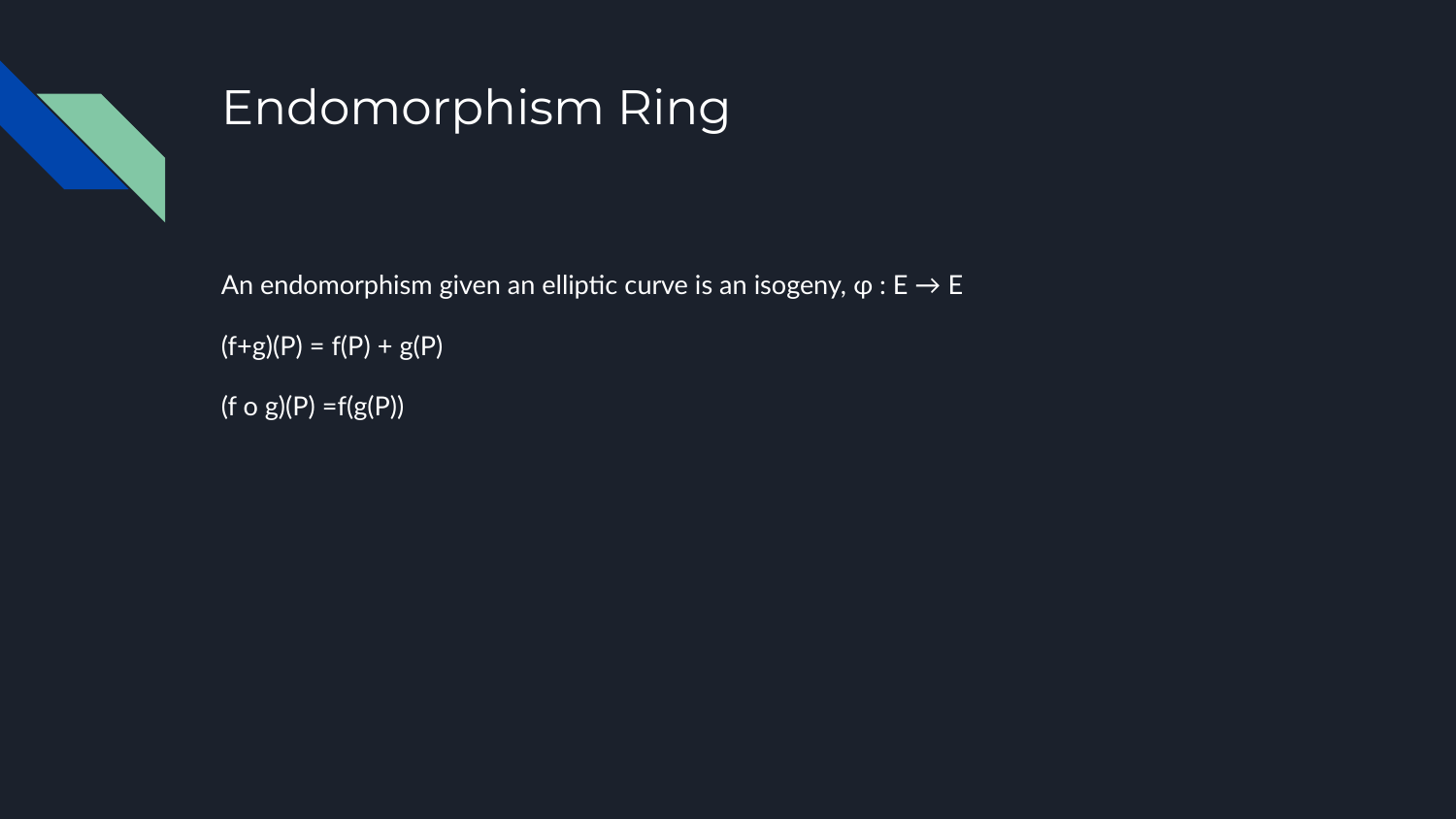

# Endomorphism Ring
An endomorphism given an elliptic curve is an isogeny, φ : E → E
(f+g)(P) = f(P) + g(P)
(f o g)(P) =f(g(P))